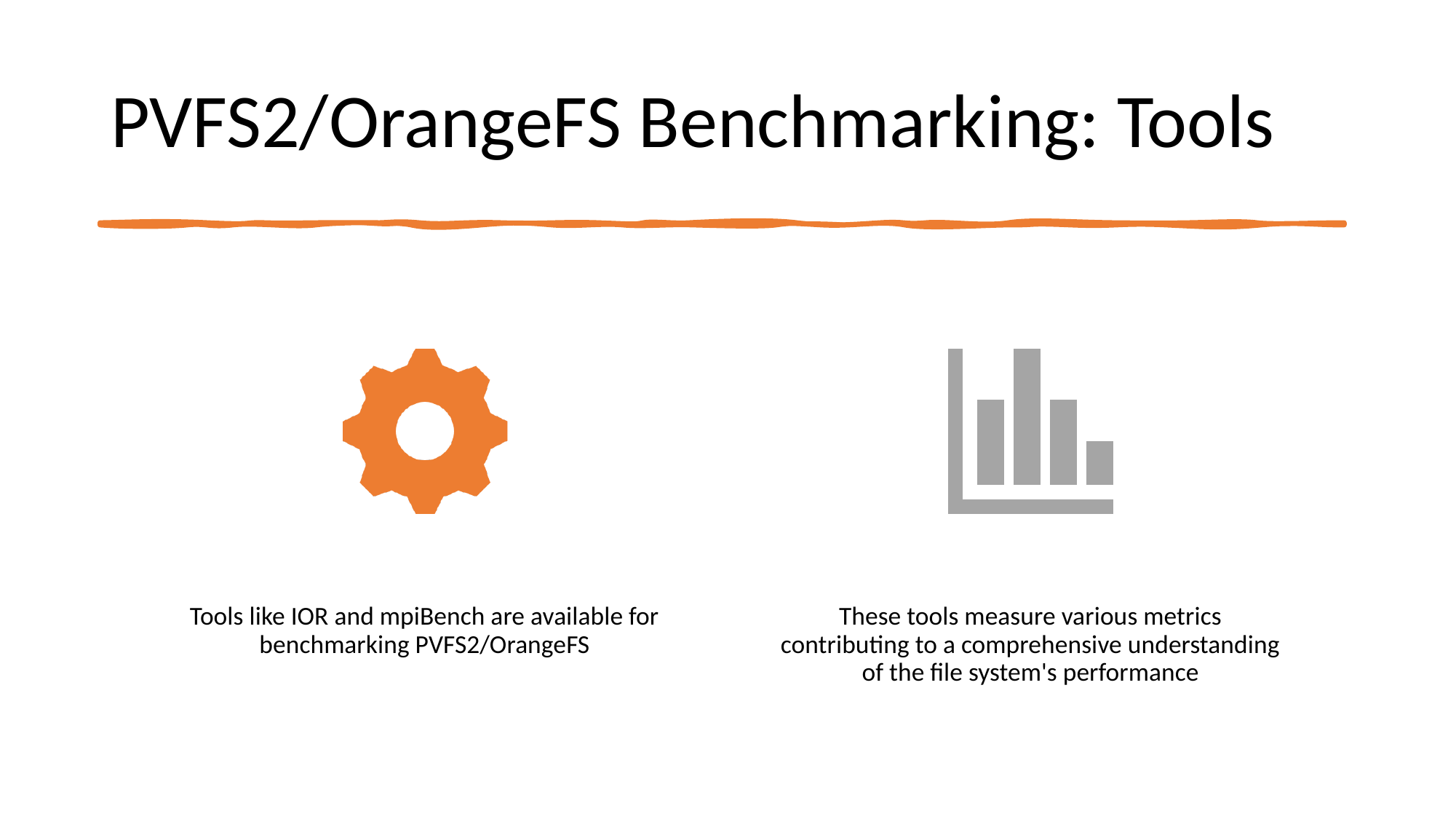

# PVFS2/OrangeFS Benchmarking: Tools

Tools like IOR and mpiBench are available for benchmarking PVFS2/OrangeFS
These tools measure various metrics contributing to a comprehensive understanding of the file system's performance